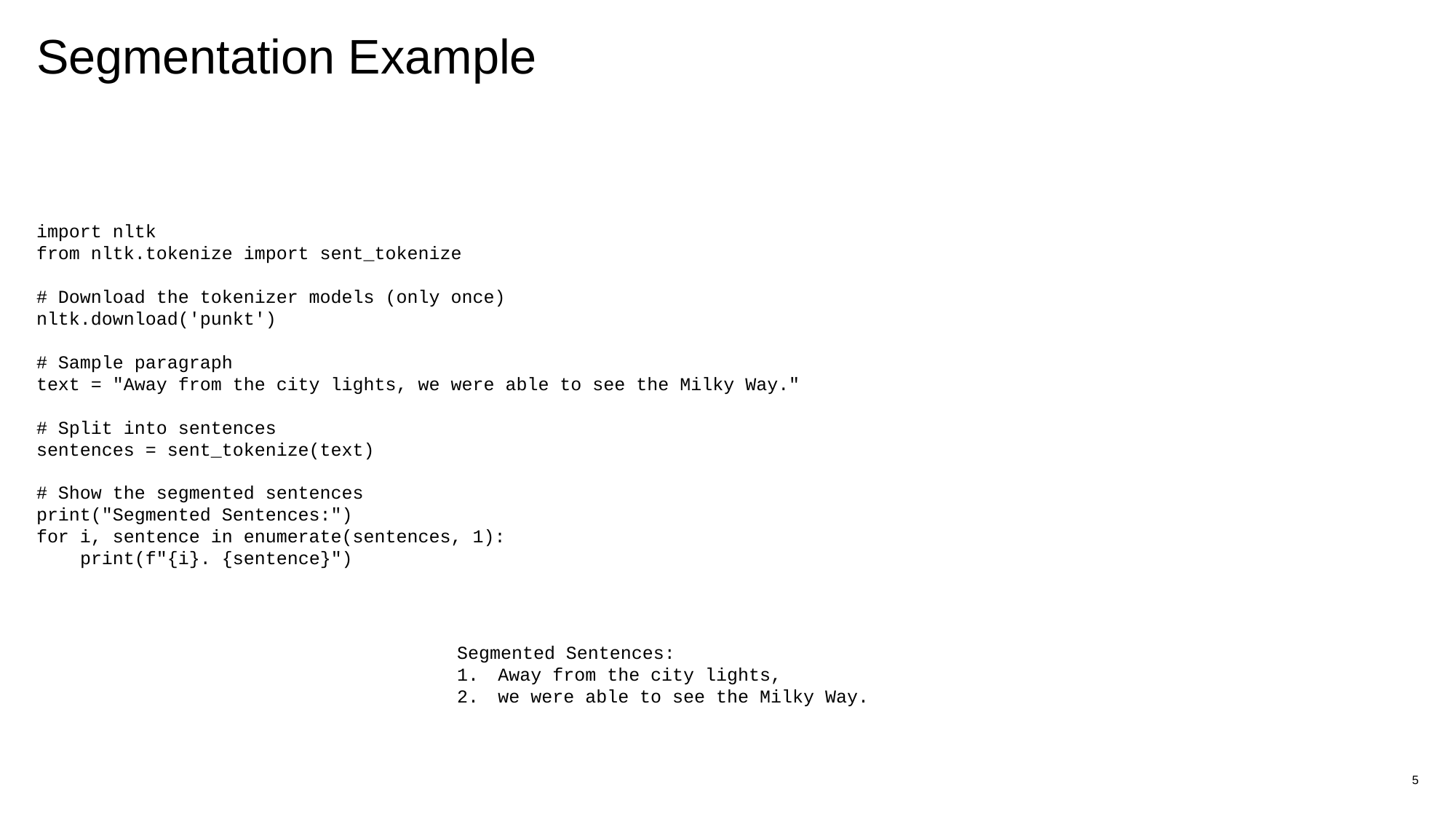

# Segmentation Example
import nltk
from nltk.tokenize import sent_tokenize

# Download the tokenizer models (only once)
nltk.download('punkt')

# Sample paragraph
text = "Away from the city lights, we were able to see the Milky Way."

# Split into sentences
sentences = sent_tokenize(text)

# Show the segmented sentences
print("Segmented Sentences:")
for i, sentence in enumerate(sentences, 1):
    print(f"{i}. {sentence}")
Segmented Sentences:
Away from the city lights,
we were able to see the Milky Way.
5